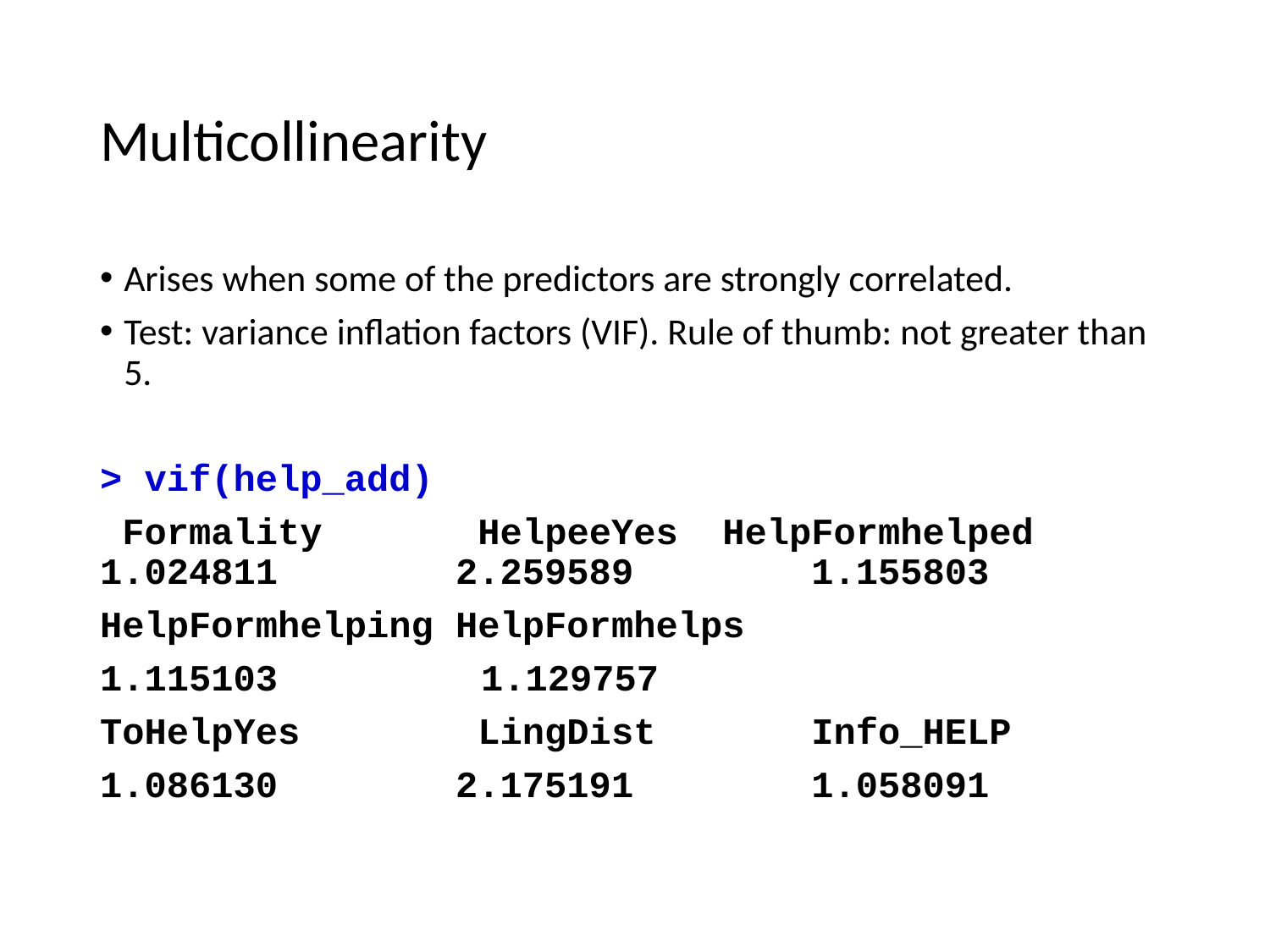

# Multicollinearity
Arises when some of the predictors are strongly correlated.
Test: variance inflation factors (VIF). Rule of thumb: not greater than 5.

> vif(help_add)
 Formality       HelpeeYes  HelpFormhelped 1.024811        2.259589        1.155803
HelpFormhelping HelpFormhelps
1.115103 		1.129757
ToHelpYes        LingDist       Info_HELP
1.086130        2.175191        1.058091